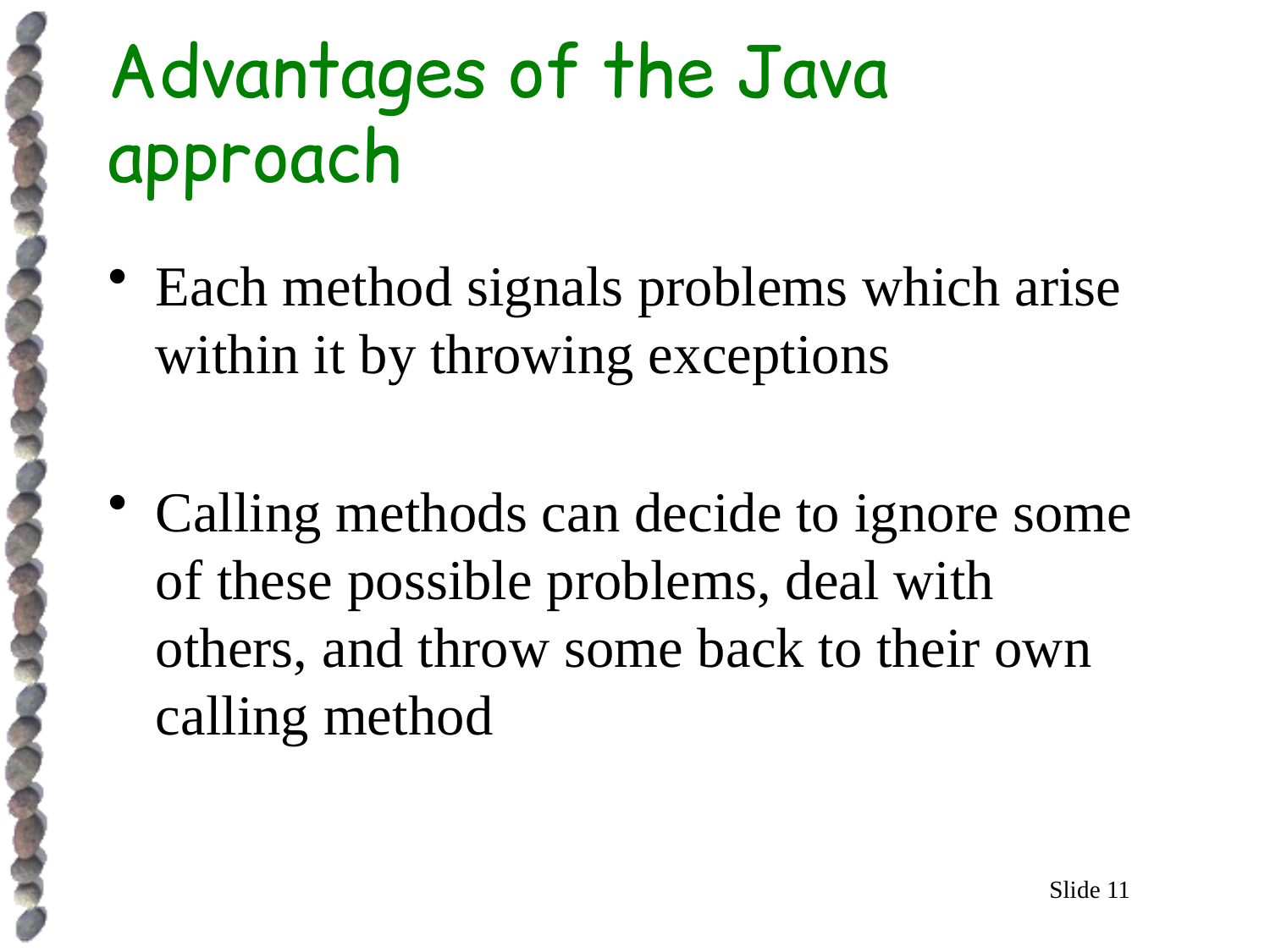

# Advantages of the Java approach
Each method signals problems which arise within it by throwing exceptions

Calling methods can decide to ignore some of these possible problems, deal with others, and throw some back to their own calling method

Slide 11